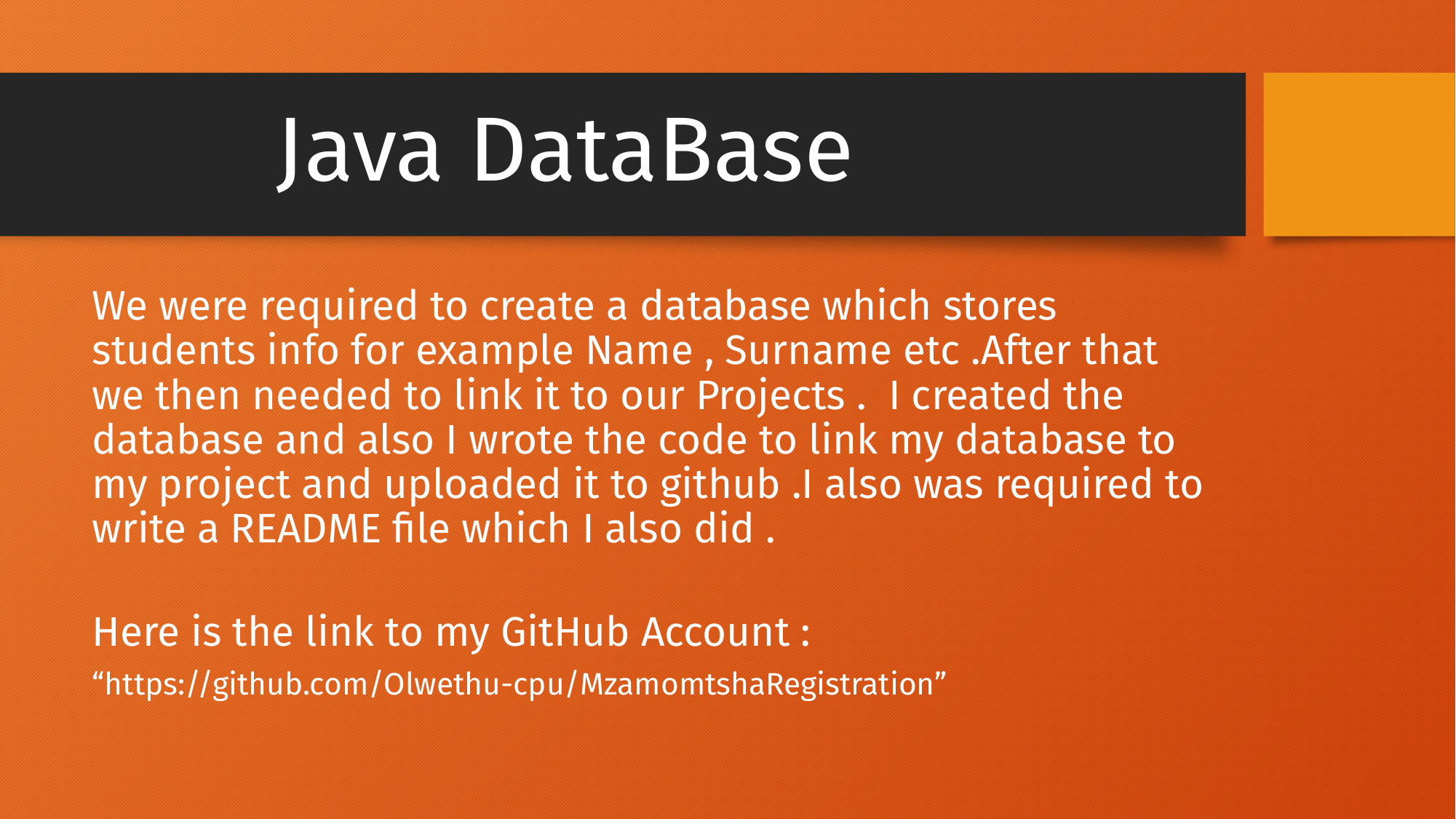

# Java DataBase
We were required to create a database which stores students info for example Name , Surname etc .After that we then needed to link it to our Projects .  I created the database and also I wrote the code to link my database to my project and uploaded it to github .I also was required to write a README file which I also did .

Here is the link to my GitHub Account :
“https://github.com/Olwethu-cpu/MzamomtshaRegistration”